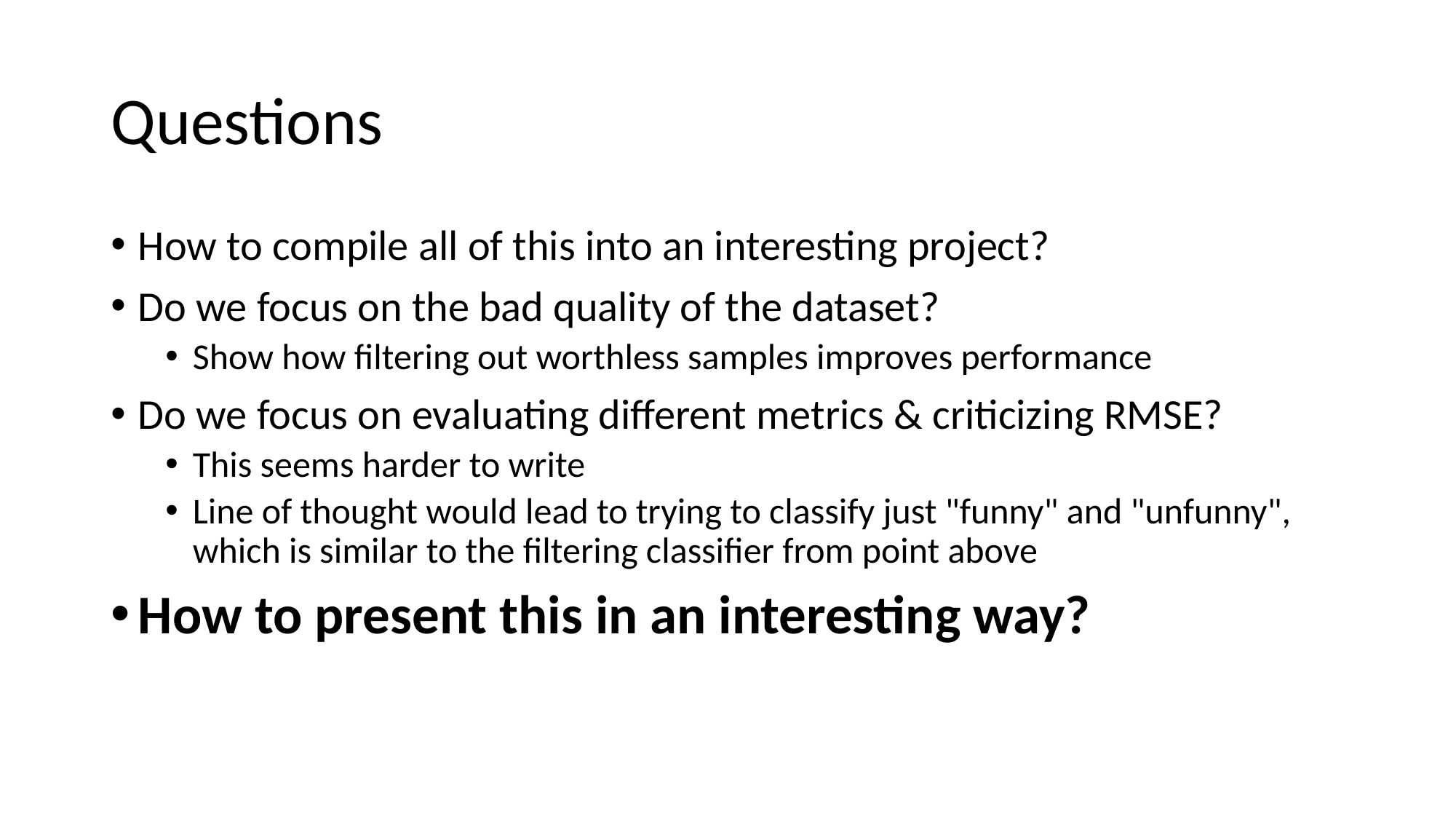

# Questions
How to compile all of this into an interesting project?
Do we focus on the bad quality of the dataset?
Show how filtering out worthless samples improves performance
Do we focus on evaluating different metrics & criticizing RMSE?
This seems harder to write
Line of thought would lead to trying to classify just "funny" and "unfunny", which is similar to the filtering classifier from point above
How to present this in an interesting way?